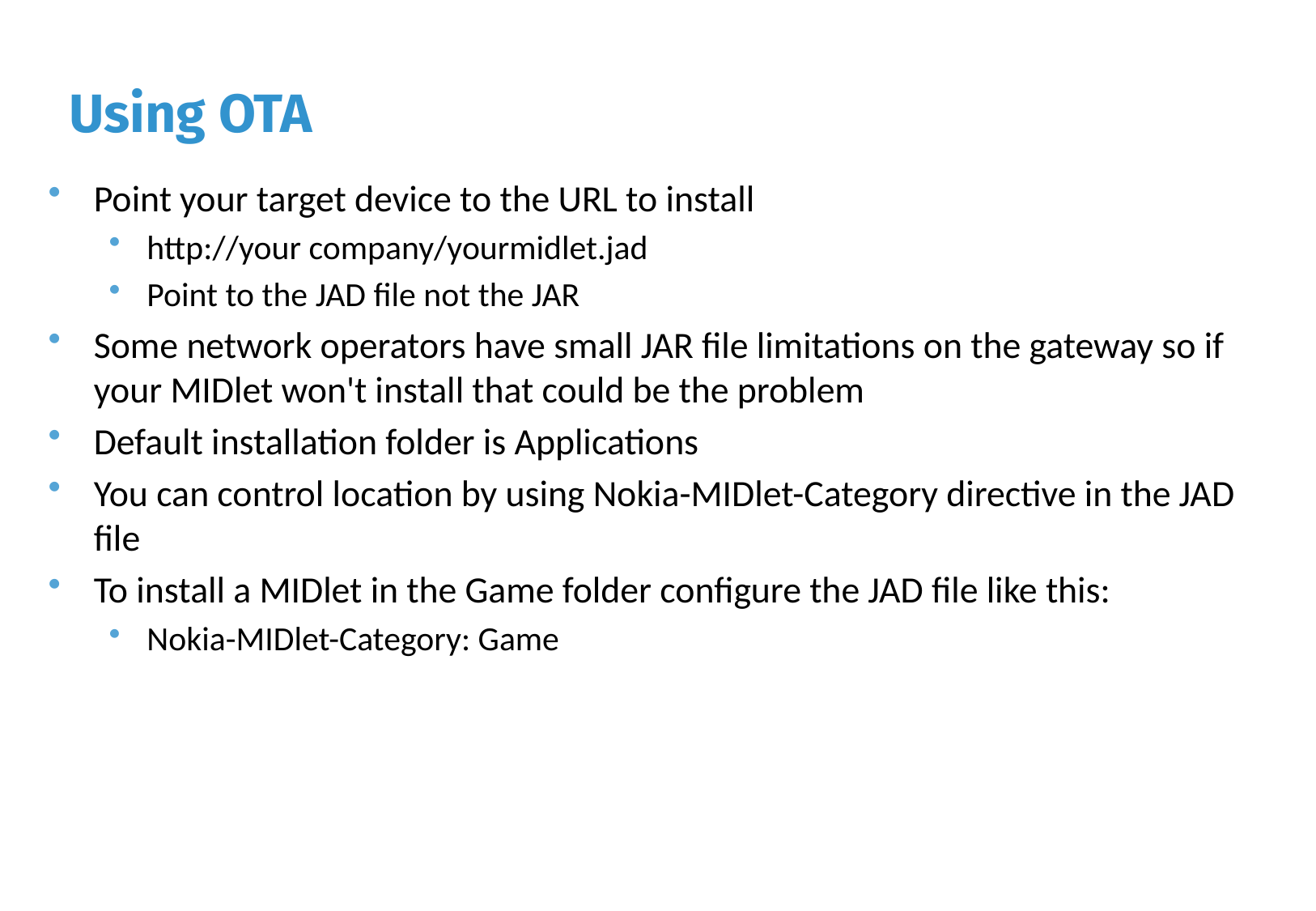

# Using OTA
Point your target device to the URL to install
http://your company/yourmidlet.jad
Point to the JAD file not the JAR
Some network operators have small JAR file limitations on the gateway so if your MIDlet won't install that could be the problem
Default installation folder is Applications
You can control location by using Nokia-MIDlet-Category directive in the JAD file
To install a MIDlet in the Game folder configure the JAD file like this:
Nokia-MIDlet-Category: Game